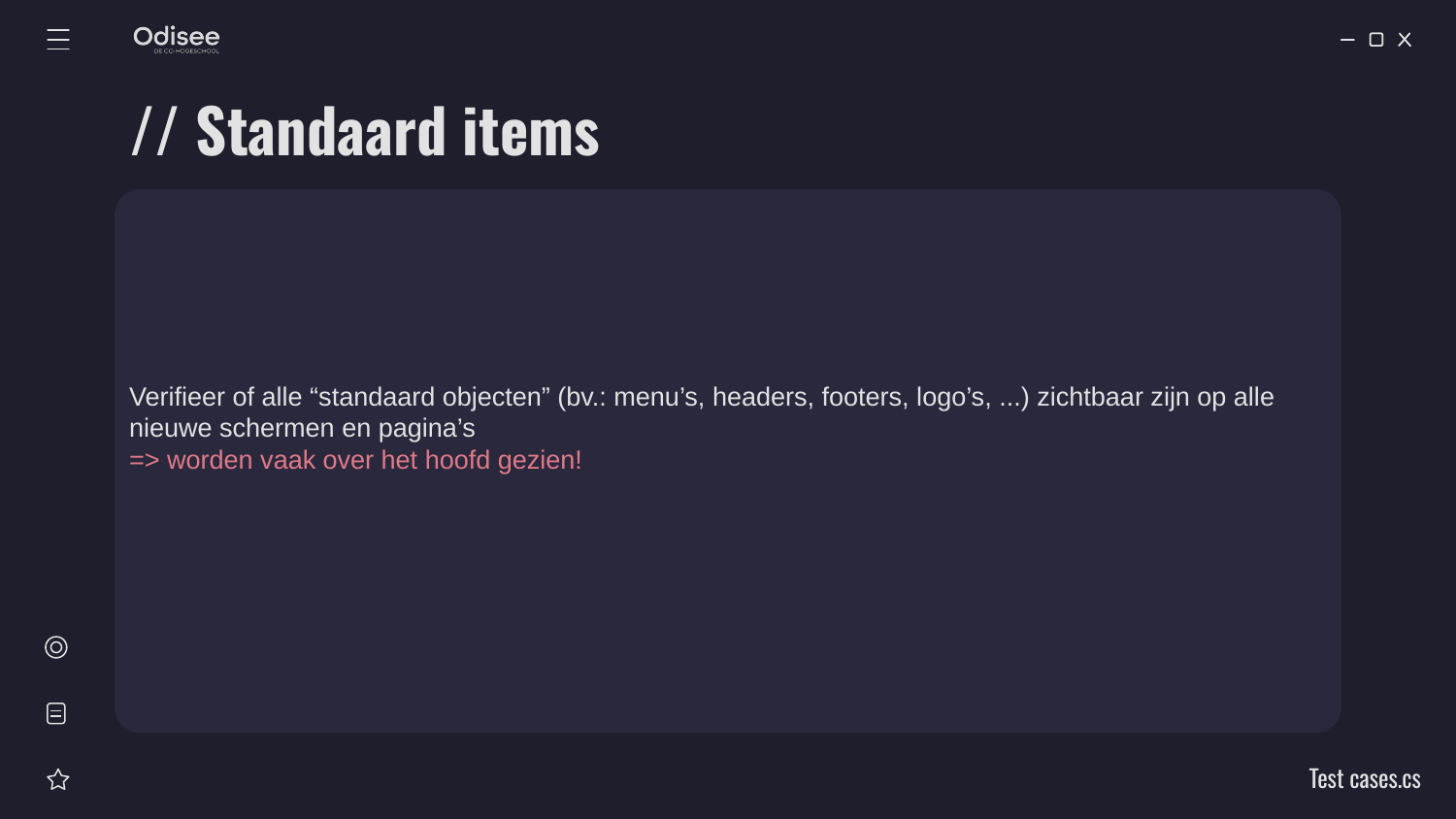

# // Standaard items
Verifieer of alle “standaard objecten” (bv.: menu’s, headers, footers, logo’s, ...) zichtbaar zijn op alle nieuwe schermen en pagina’s
=> worden vaak over het hoofd gezien!

Test cases.cs